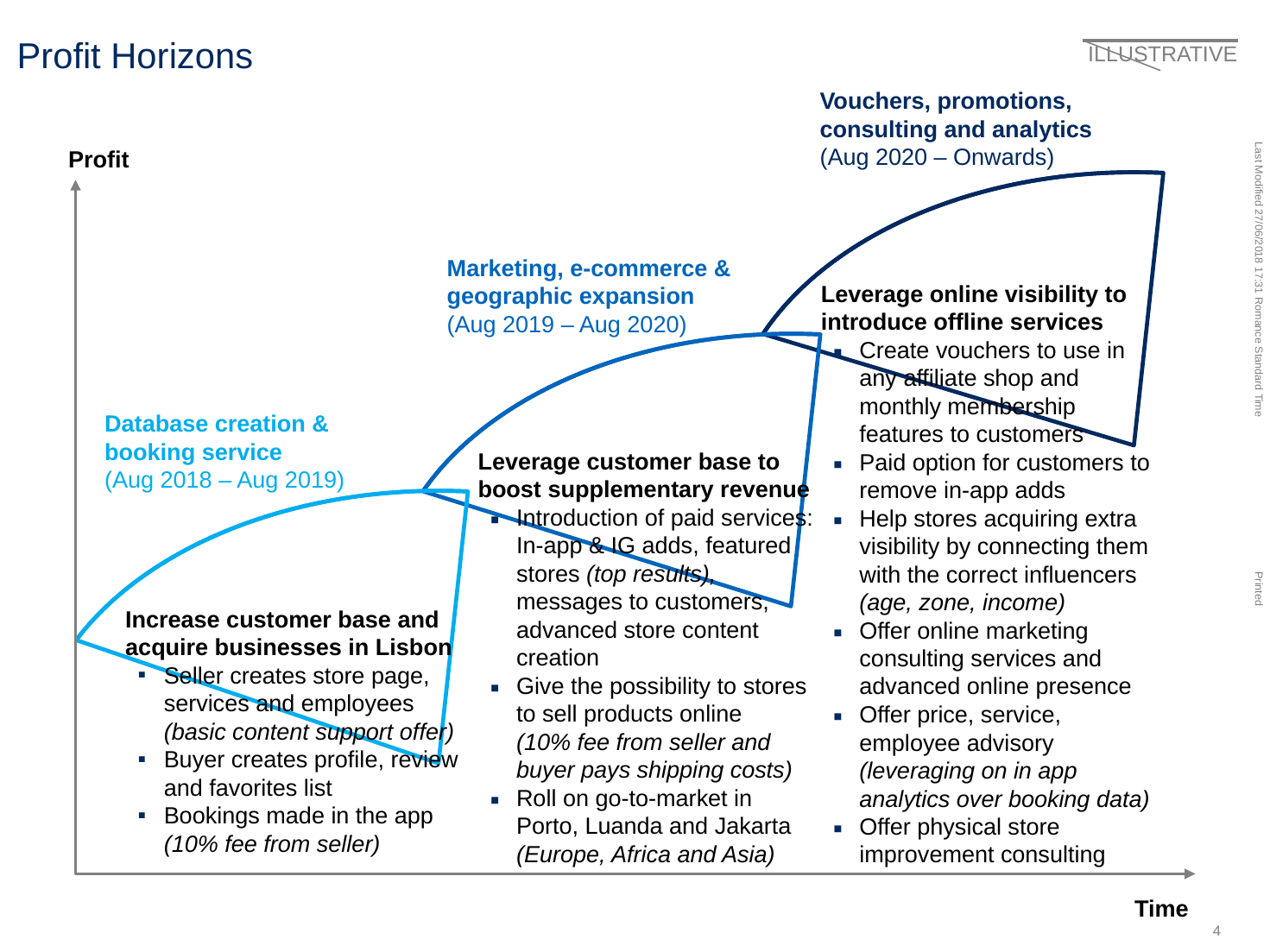

# Profit Horizons
ILLUSTRATIVE
Vouchers, promotions, consulting and analytics
(Aug 2020 – Onwards)
Profit

Marketing, e-commerce & geographic expansion
(Aug 2019 – Aug 2020)
Leverage online visibility to introduce offline services
Create vouchers to use in any affiliate shop and monthly membership features to customers
Paid option for customers to remove in-app adds
Help stores acquiring extra visibility by connecting them with the correct influencers
(age, zone, income)
Offer online marketing consulting services and advanced online presence
Offer price, service, employee advisory (leveraging on in app analytics over booking data)
Offer physical store improvement consulting

Database creation & booking service
(Aug 2018 – Aug 2019)
Leverage customer base to boost supplementary revenue
Introduction of paid services: In-app & IG adds, featured stores (top results), messages to customers, advanced store content creation
Give the possibility to stores to sell products online
(10% fee from seller and buyer pays shipping costs)
Roll on go-to-market in Porto, Luanda and Jakarta
(Europe, Africa and Asia)

Increase customer base and acquire businesses in Lisbon
Seller creates store page, services and employees
(basic content support offer)
Buyer creates profile, review and favorites list
Bookings made in the app (10% fee from seller)
Time